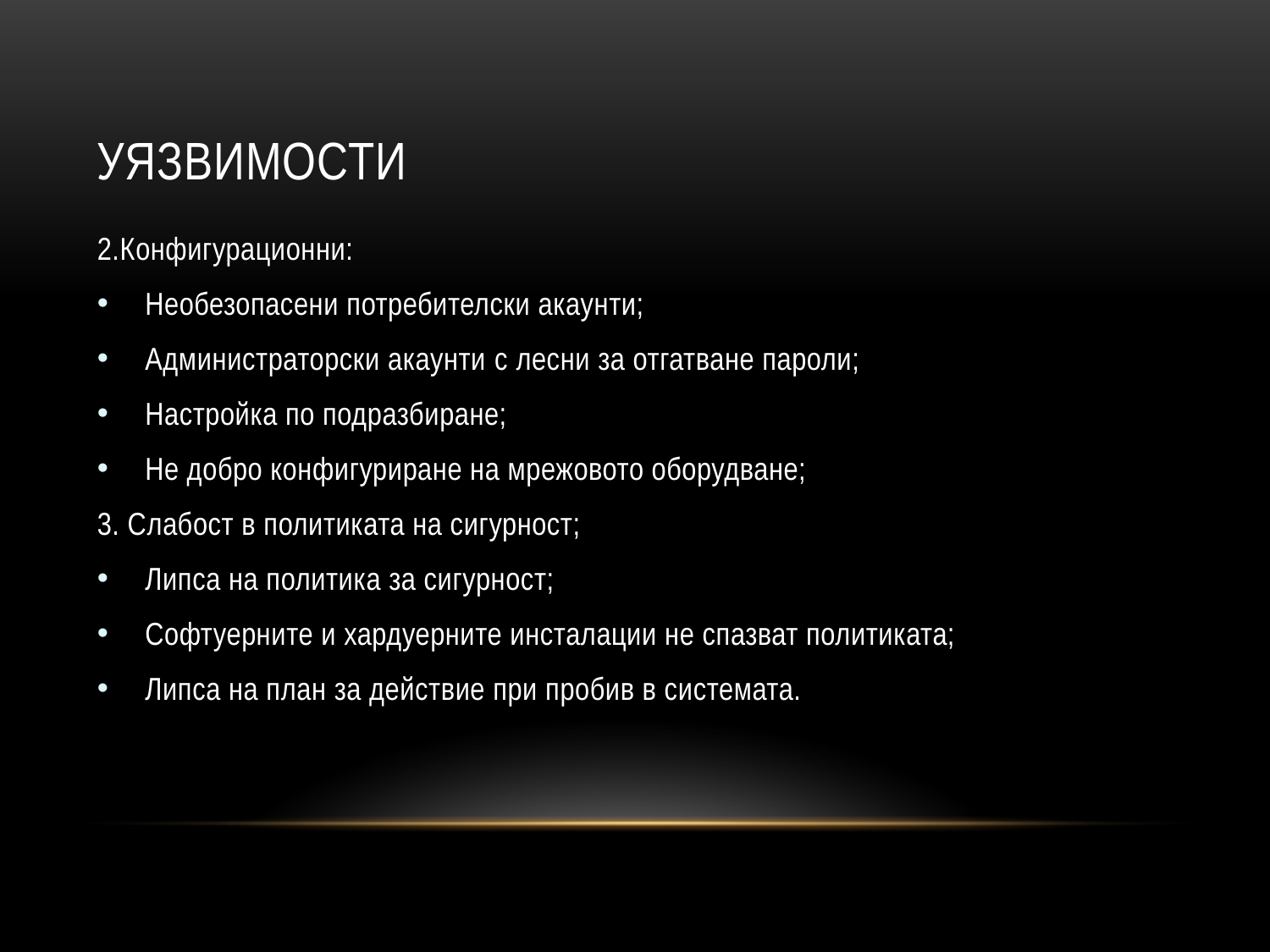

# Уязвимости
2.Конфигурационни:
Необезопасени потребителски акаунти;
Администраторски акаунти с лесни за отгатване пароли;
Настройка по подразбиране;
Не добро конфигуриране на мрежовото оборудване;
3. Слабост в политиката на сигурност;
Липса на политика за сигурност;
Софтуерните и хардуерните инсталации не спазват политиката;
Липса на план за действие при пробив в системата.